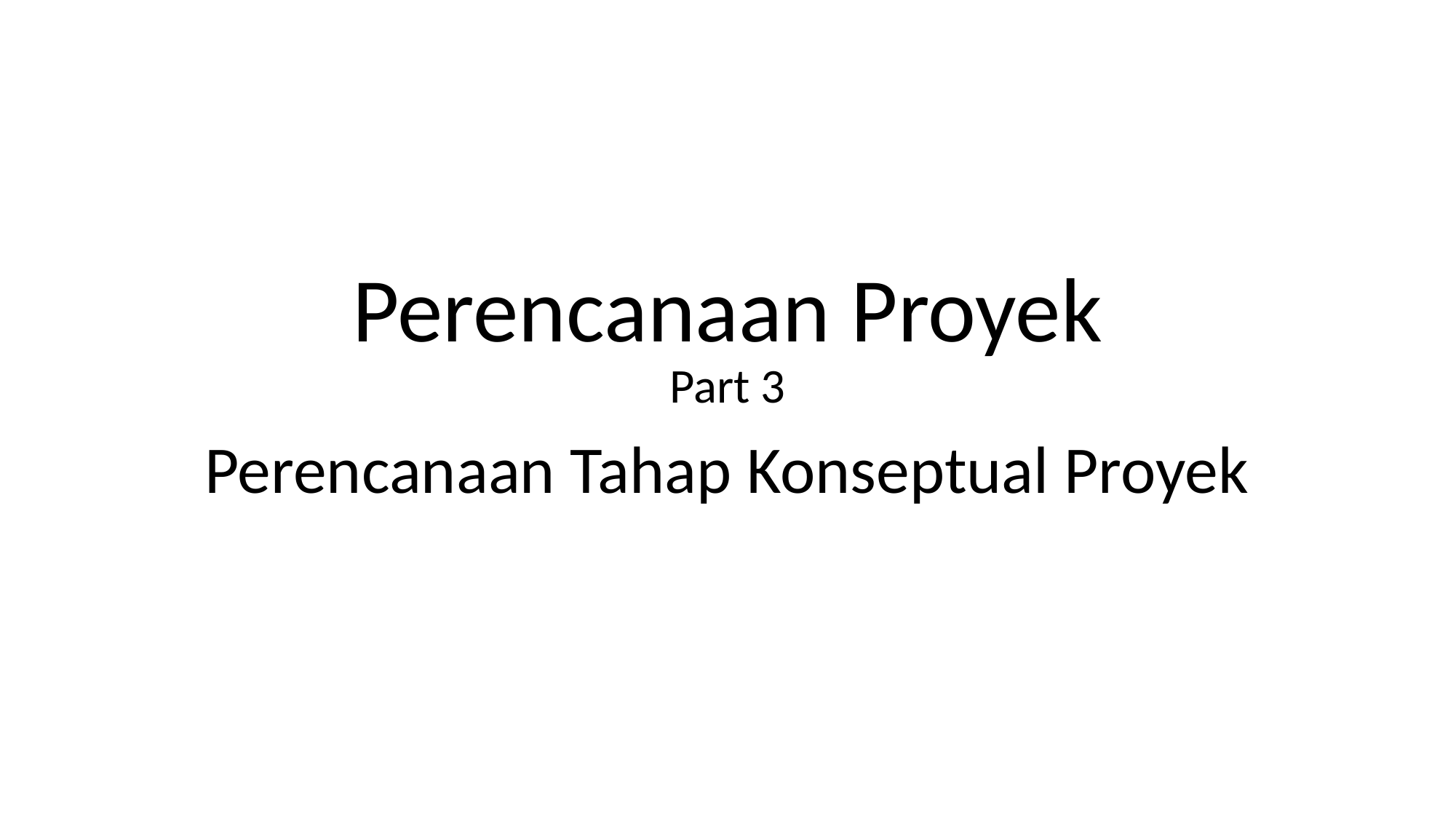

# Perencanaan Proyek Part 3
Perencanaan Tahap Konseptual Proyek